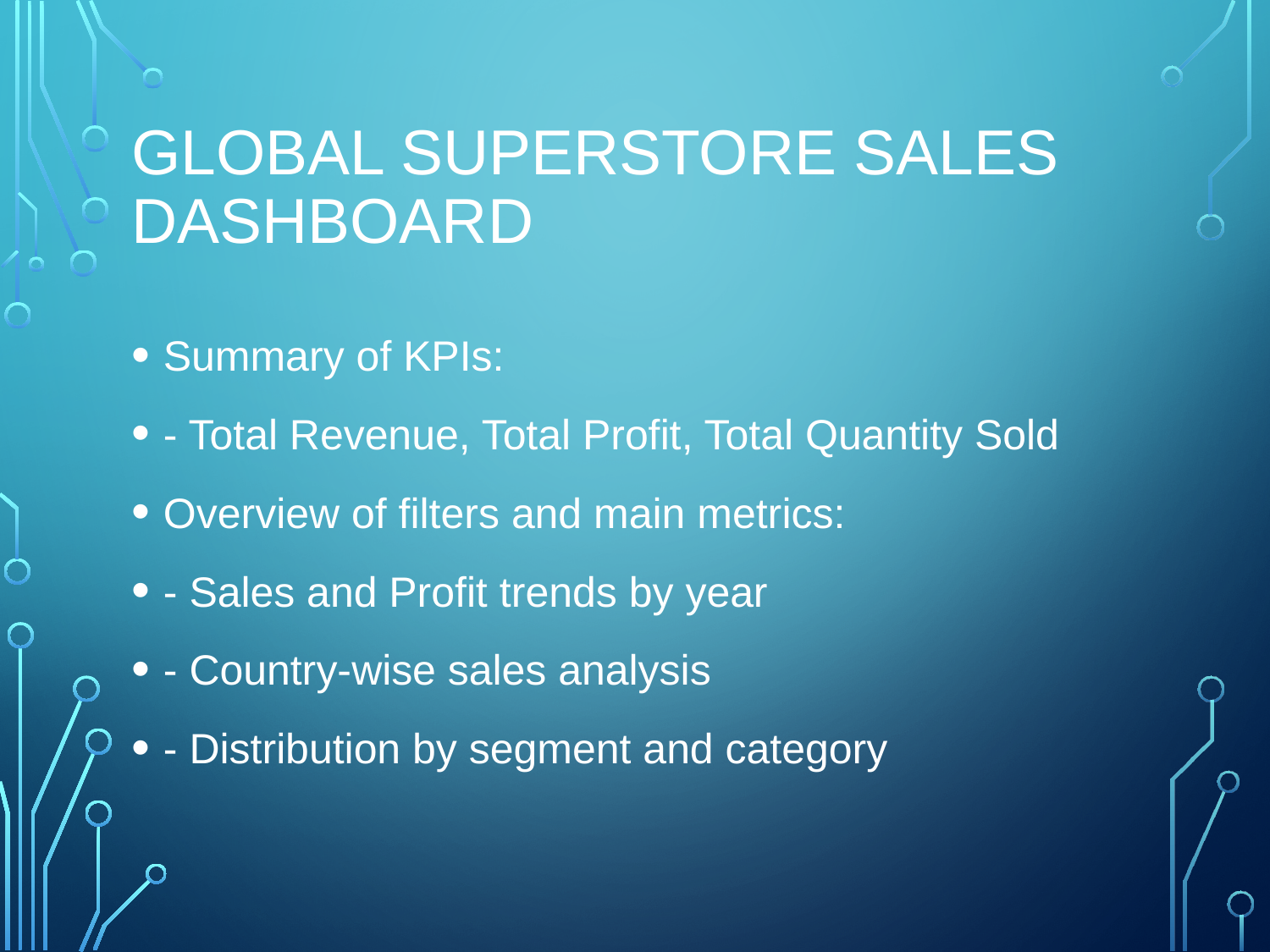

# Global Superstore Sales Dashboard
Summary of KPIs:
- Total Revenue, Total Profit, Total Quantity Sold
Overview of filters and main metrics:
- Sales and Profit trends by year
- Country-wise sales analysis
- Distribution by segment and category